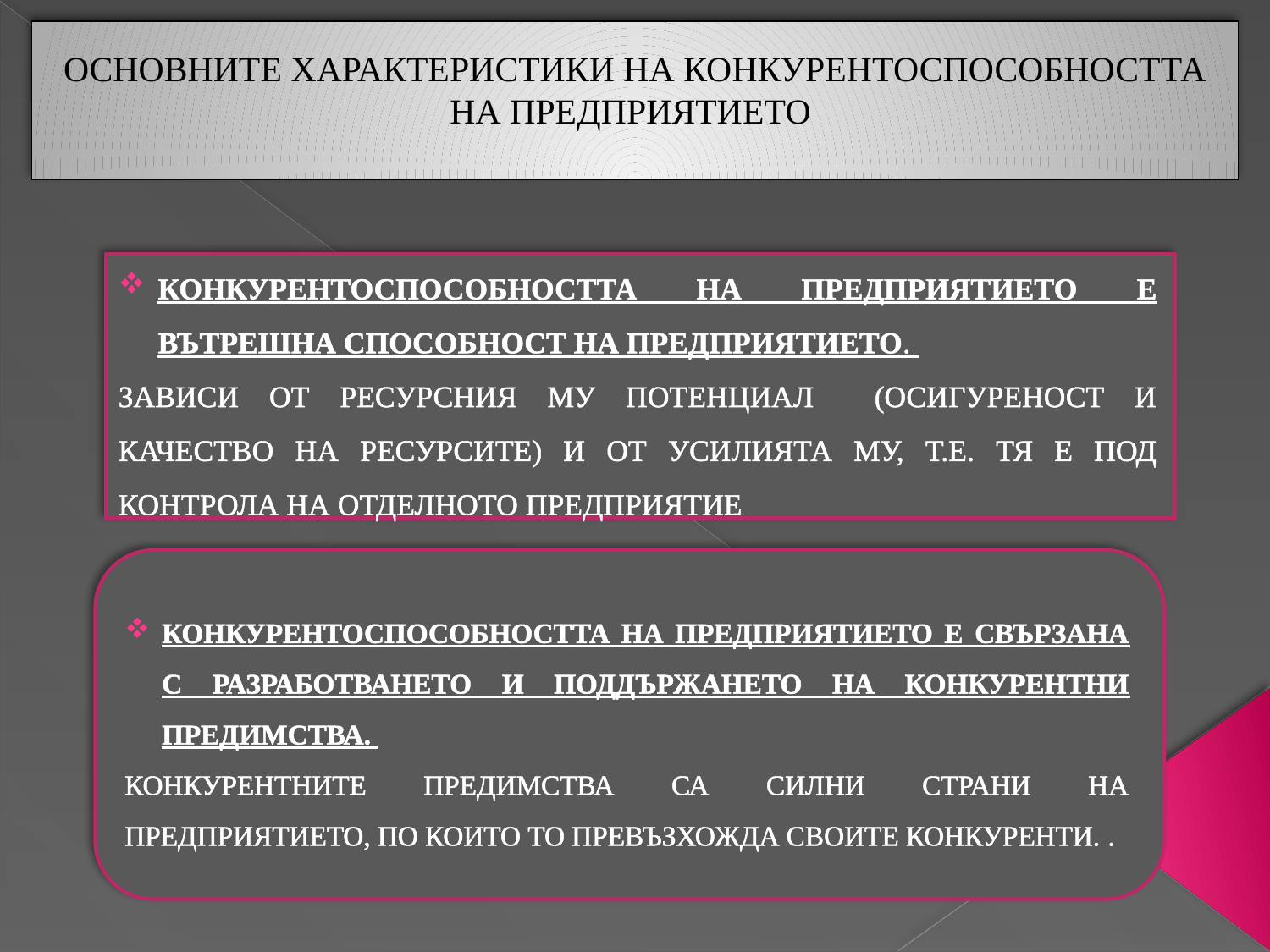

# Основните характеристики на конкурентоспособността на предприятието
Конкурентоспособността на предприятието е вътрешна способност на предприятието.
Зависи от ресурсния му потенциал  (осигуреност и качество на ресурсите) и от усилията му, т.е. тя е под контрола на отделното предприятие
Конкурентоспособността на предприятието е свързана с разработването и поддържането на конкурентни предимства.
Конкурентните предимства са силни страни на предприятието, по които то превъзхожда своите конкуренти. .